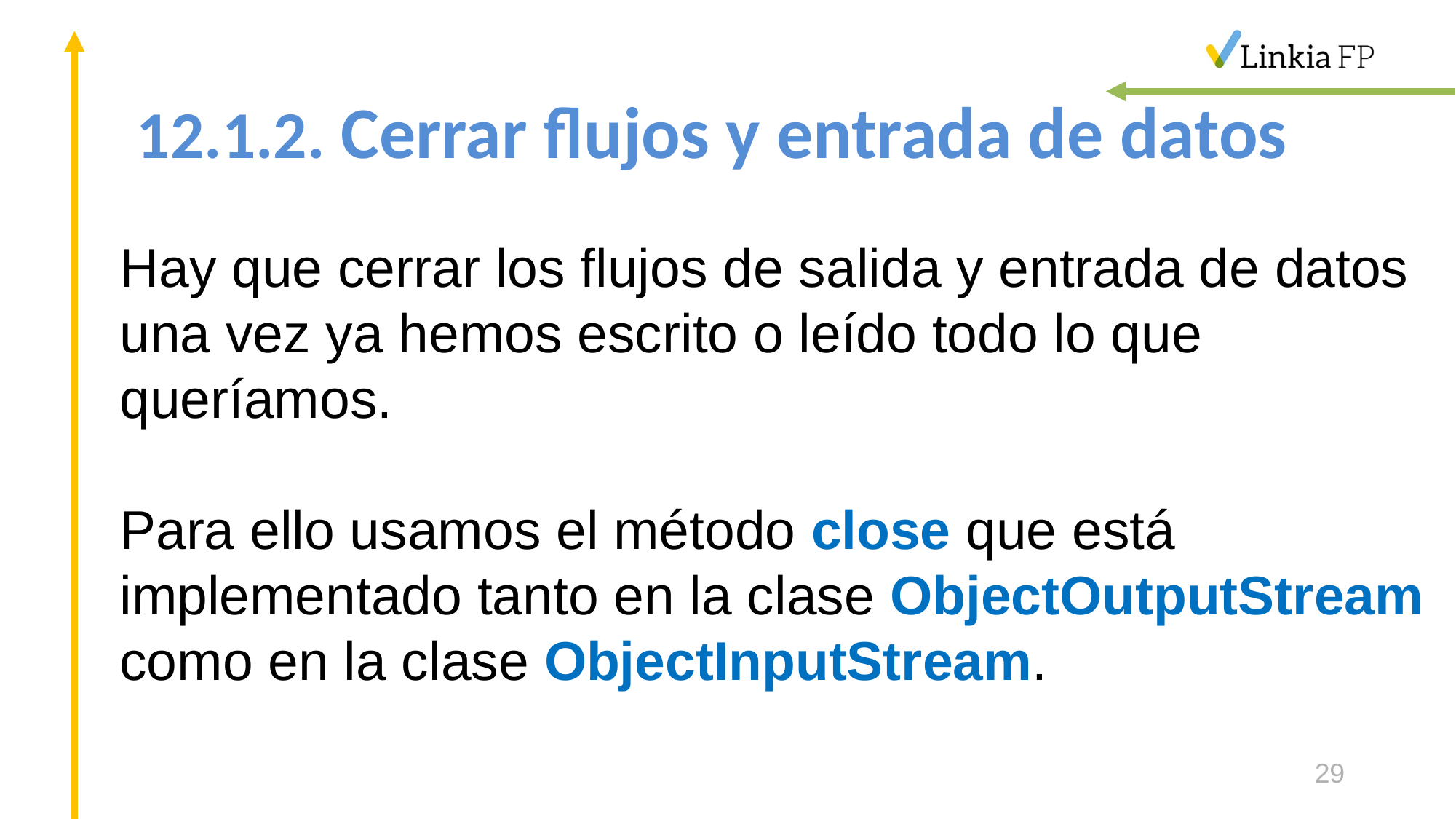

# 12.1.2. Cerrar flujos y entrada de datos
Hay que cerrar los flujos de salida y entrada de datos una vez ya hemos escrito o leído todo lo que queríamos.

Para ello usamos el método close que está implementado tanto en la clase ObjectOutputStream como en la clase ObjectInputStream.
29